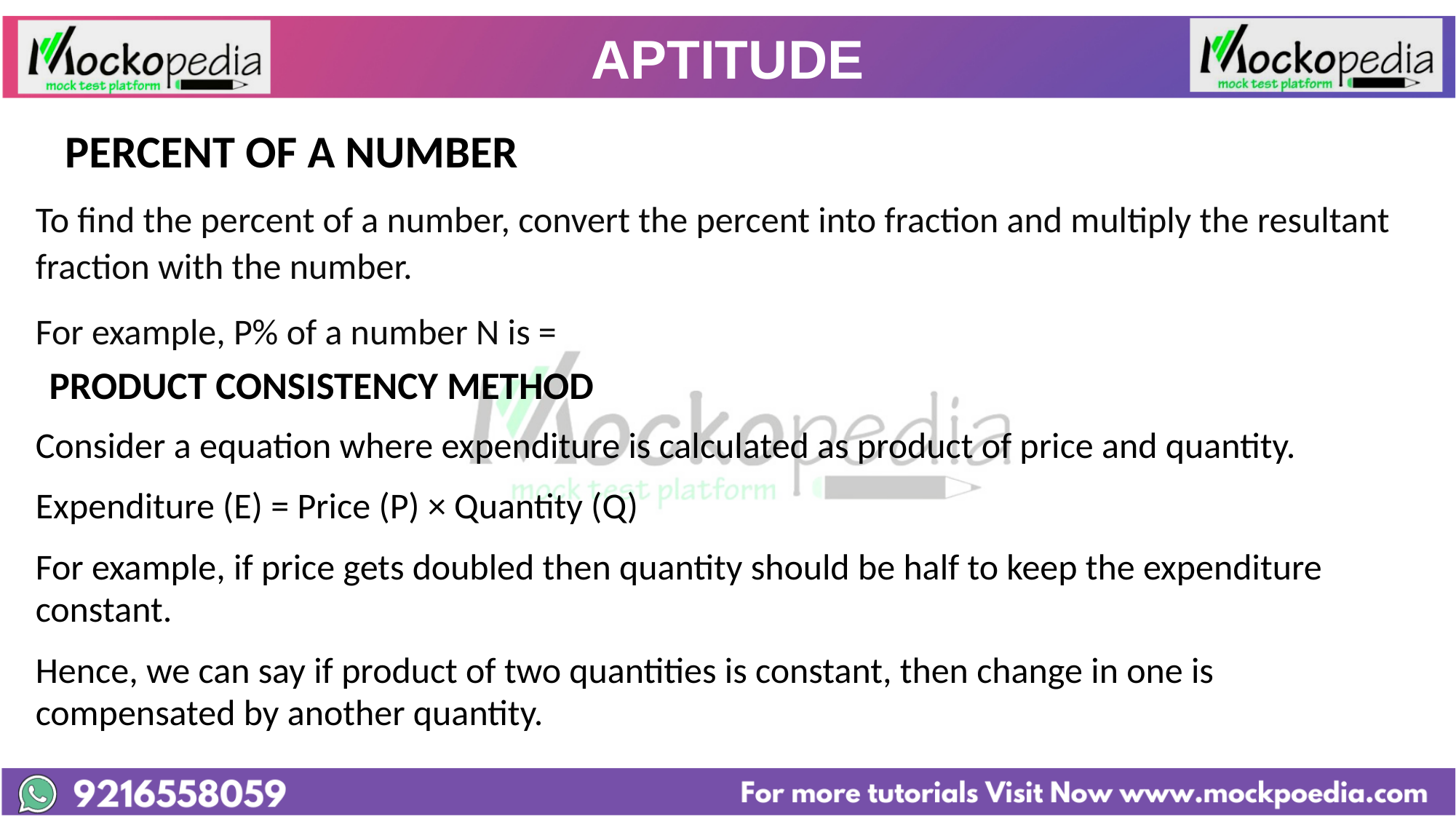

# APTITUDE
	PERCENT OF A NUMBER
To find the percent of a number, convert the percent into fraction and multiply the resultant fraction with the number.
For example, P% of a number N is =
 PPRODUCT CONSISTENCY METHOD
Consider a equation where expenditure is calculated as product of price and quantity.
Expenditure (E) = Price (P) × Quantity (Q)
For example, if price gets doubled then quantity should be half to keep the expenditure constant.
Hence, we can say if product of two quantities is constant, then change in one is compensated by another quantity.